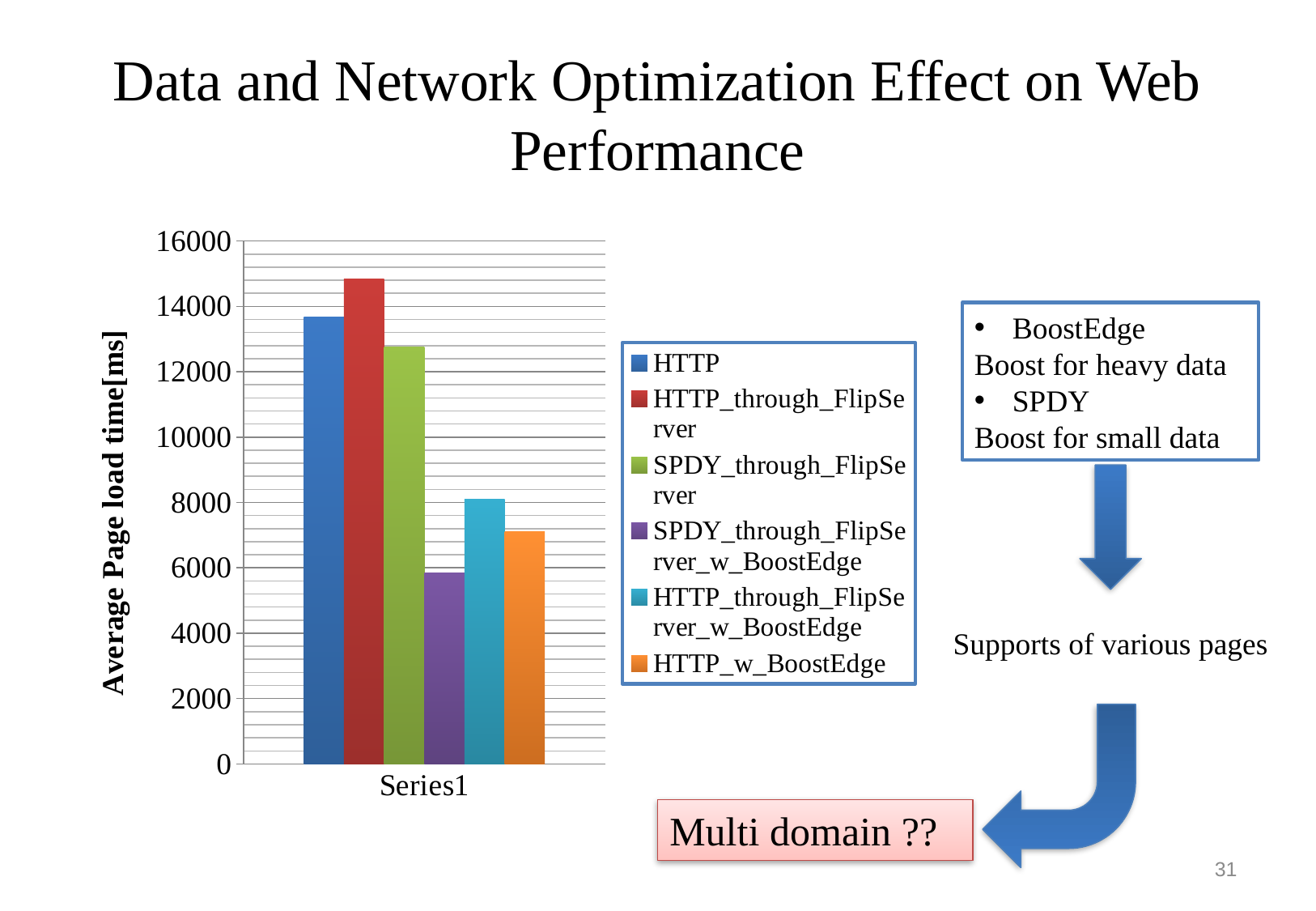

# Data and Network Optimization Effect on Web Performance

### Chart

| Category | HTTP | HTTP_through_FlipServer | SPDY_through_FlipServer | SPDY_through_FlipServer_w_BoostEdge | HTTP_through_FlipServer_w_BoostEdge | HTTP_w_BoostEdge |
|---|---|---|---|---|---|---|
|  | 13685.1 | 14839.8 | 12757.2 | 5846.2 | 8112.1 | 7116.6 |
BoostEdge
Boost for heavy data
SPDY
Boost for small data

Supports of various pages

Multi domain ??
31